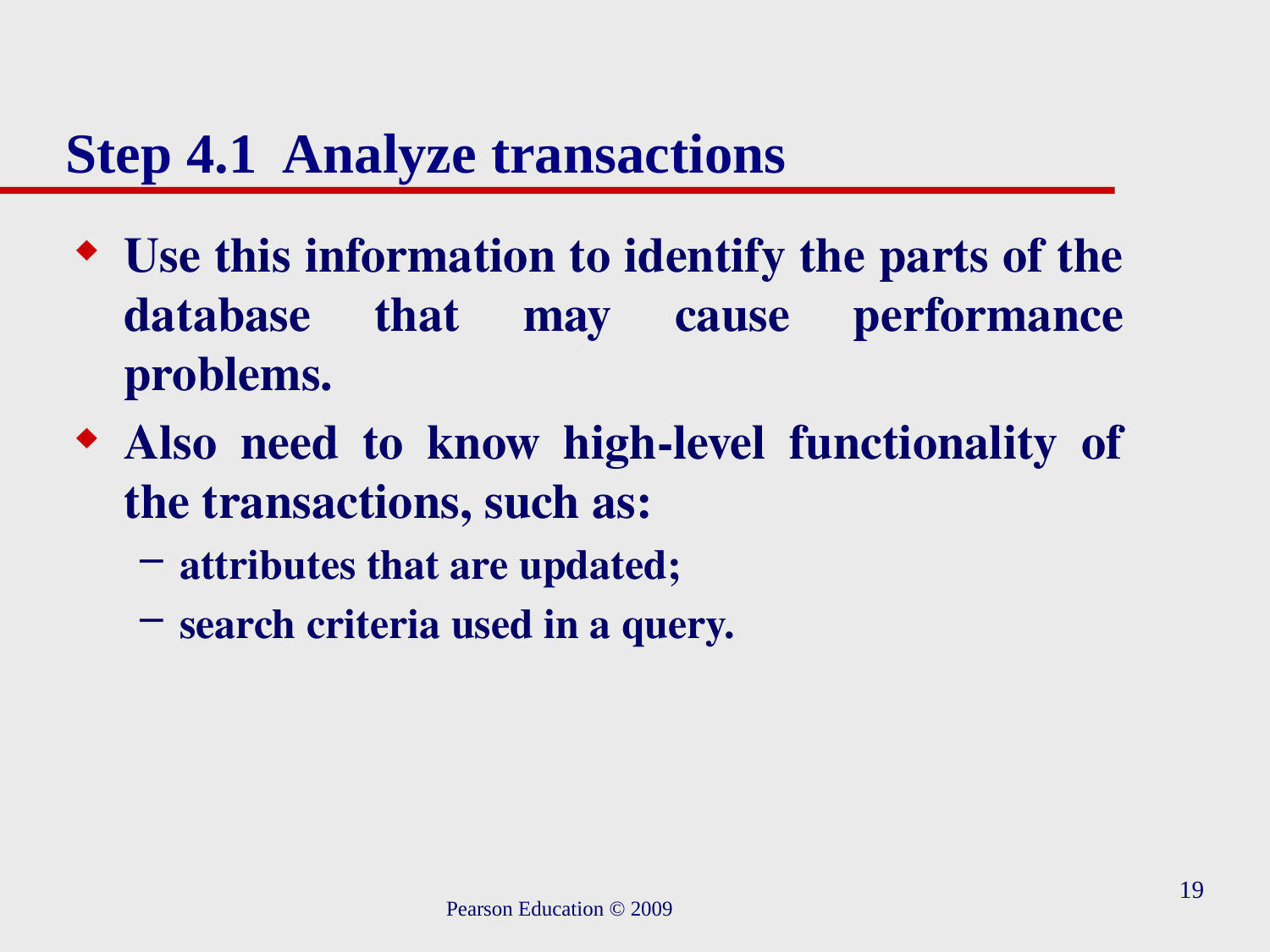

# Step 4.1  Analyze transactions
Use this information to identify the parts of the database that may cause performance problems.
Also need to know high-level functionality of the transactions, such as:
attributes that are updated;
search criteria used in a query.

19
Pearson Education © 2009